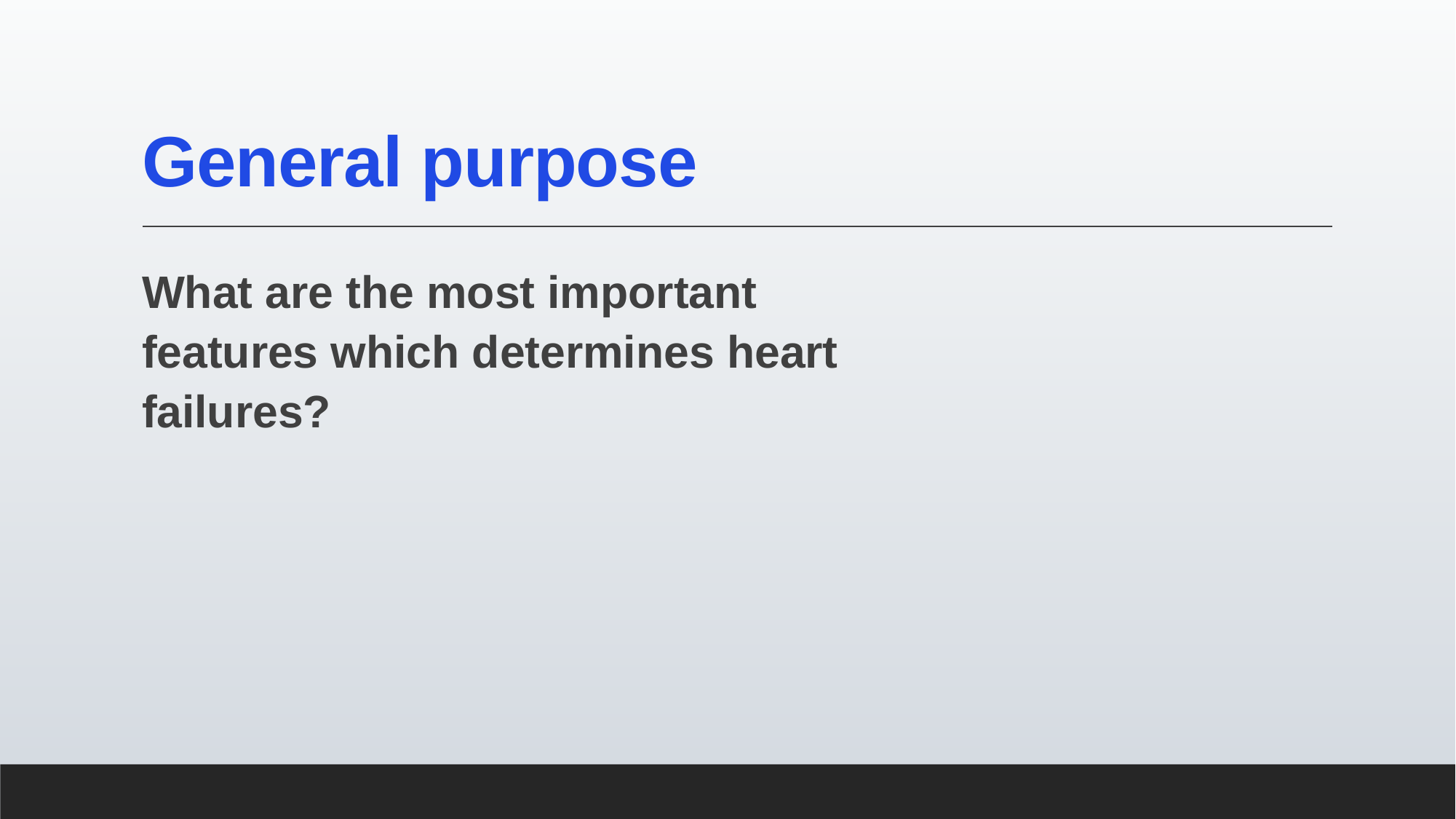

# General purpose
What are the most important features which determines heart failures?